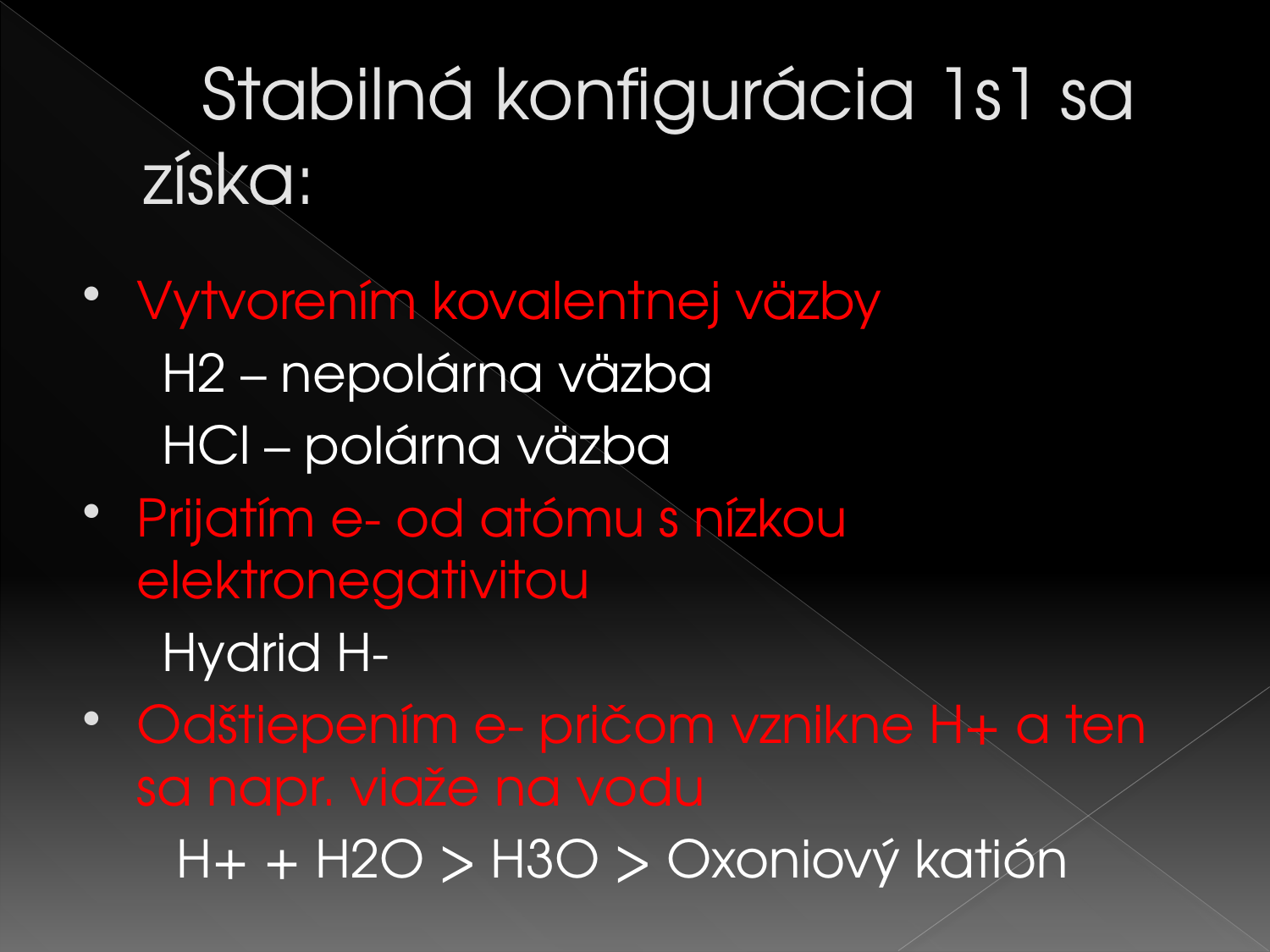

# Stabilná konfigurácia 1s1 sa získa:
Vytvorením kovalentnej väzby
      H2 – nepolárna väzba
      HCl – polárna väzba
Prijatím e- od atómu s nízkou elektronegativitou
      Hydrid H-
Odštiepením e- pričom vznikne H+ a ten sa napr. viaže na vodu
       H+ + H2O > H3O > Oxoniový katión